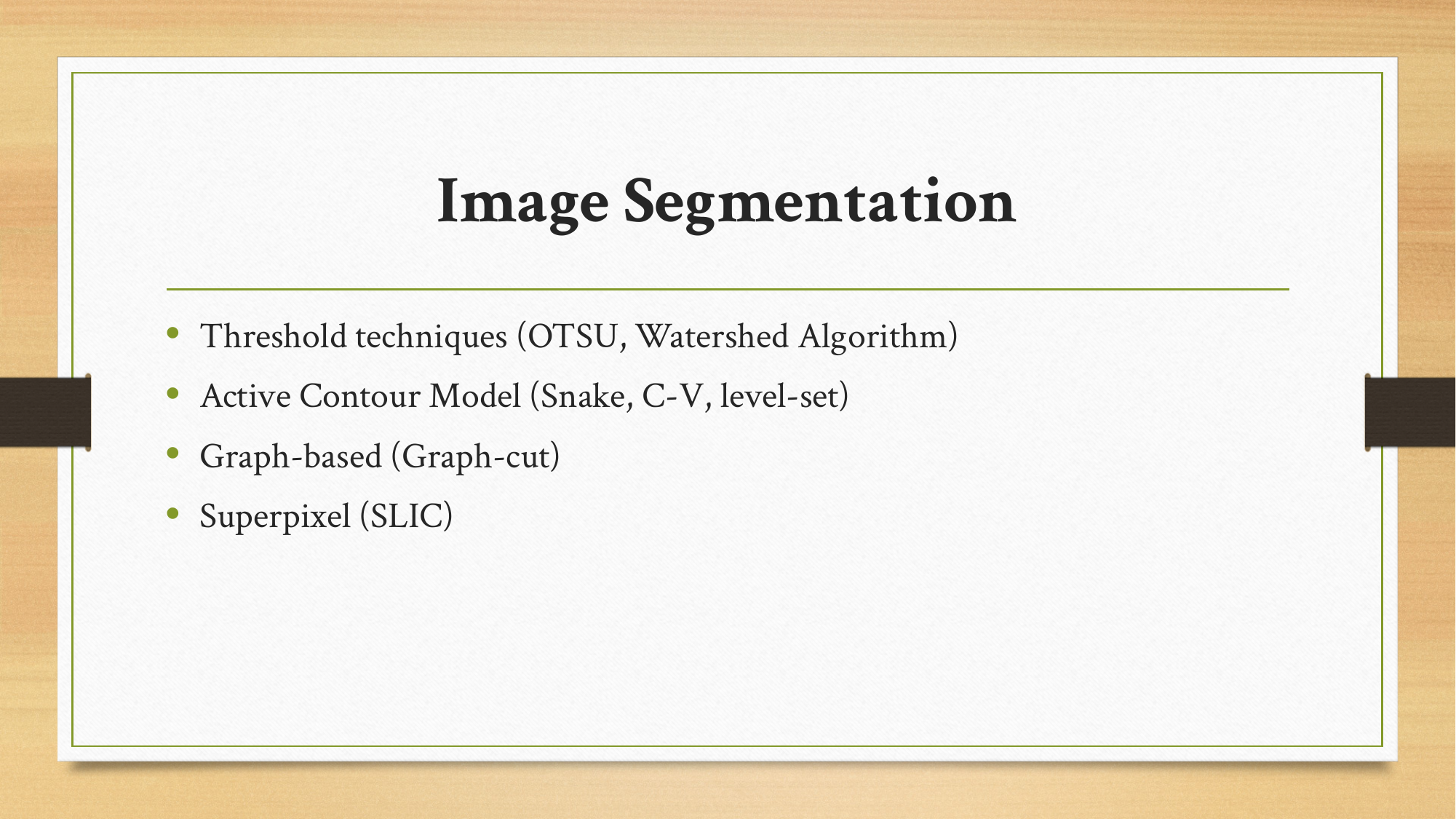

# Image Segmentation
Threshold techniques (OTSU, Watershed Algorithm)
Active Contour Model (Snake, C-V, level-set)
Graph-based (Graph-cut)
Superpixel (SLIC)